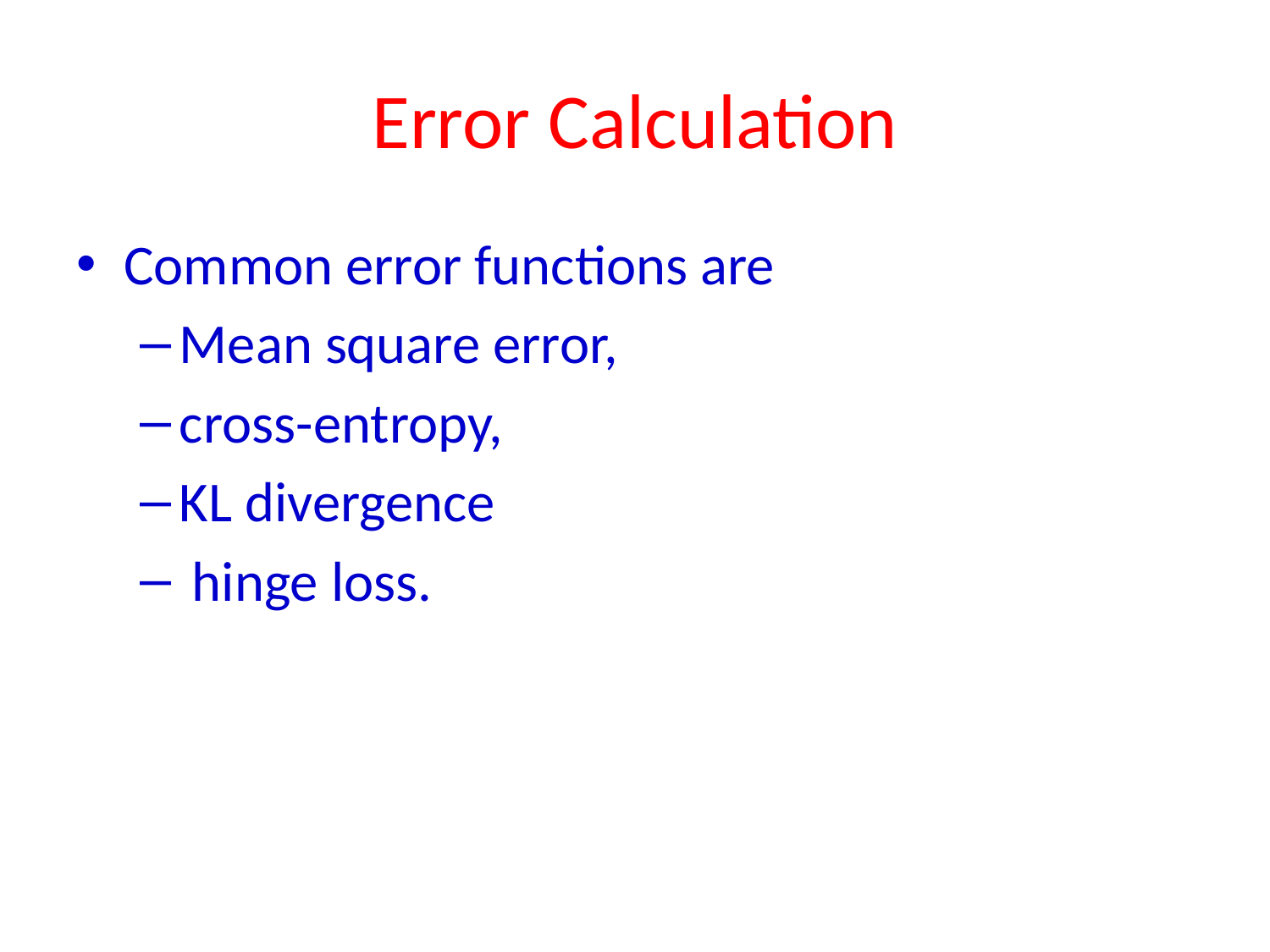

# Error Calculation
Common error functions are
Mean square error,
cross-entropy,
KL divergence
 hinge loss.